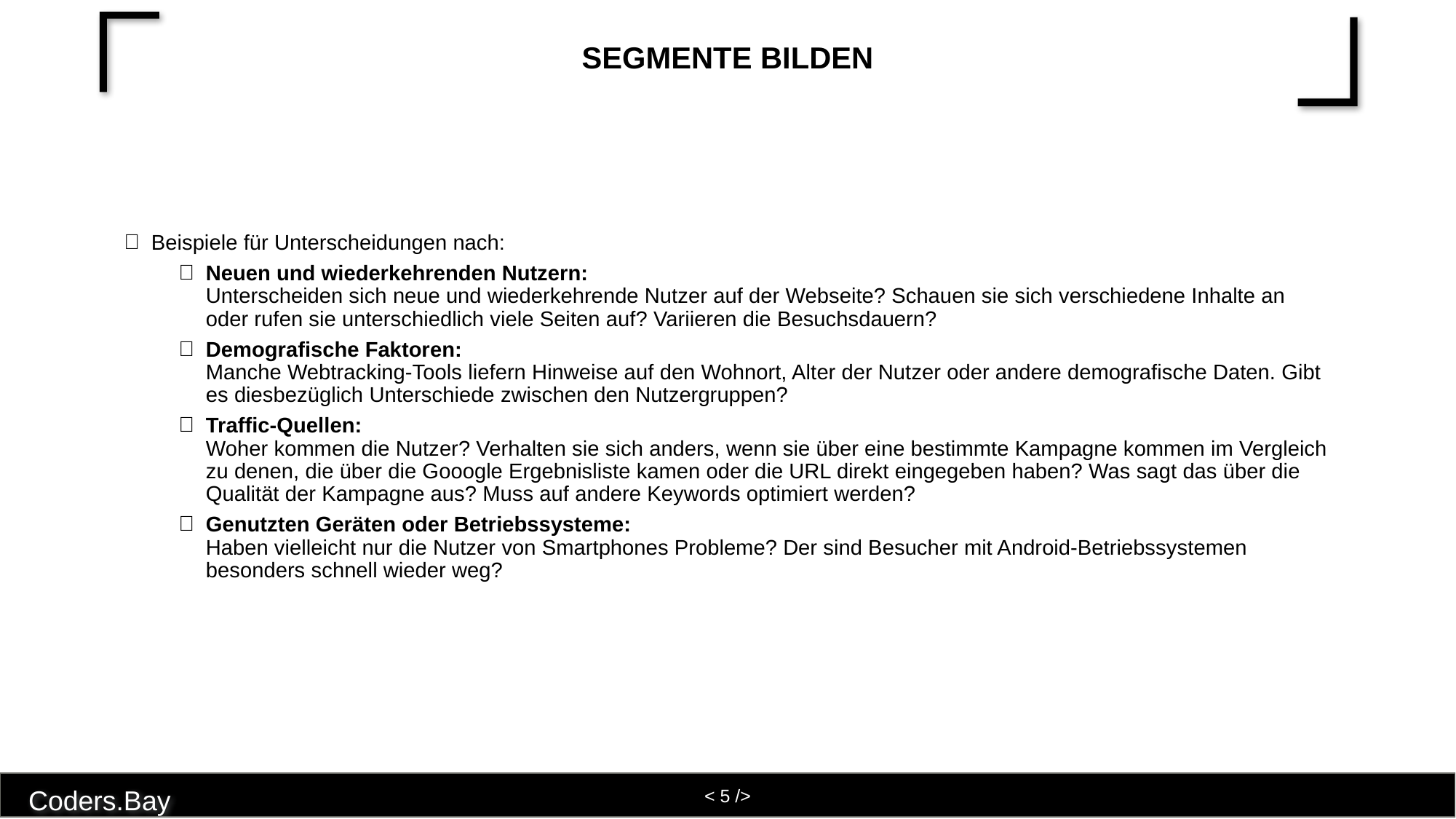

# Segmente bilden
Beispiele für Unterscheidungen nach:
Neuen und wiederkehrenden Nutzern:
Unterscheiden sich neue und wiederkehrende Nutzer auf der Webseite? Schauen sie sich verschiedene Inhalte an oder rufen sie unterschiedlich viele Seiten auf? Variieren die Besuchsdauern?
Demografische Faktoren:
Manche Webtracking-Tools liefern Hinweise auf den Wohnort, Alter der Nutzer oder andere demografische Daten. Gibt es diesbezüglich Unterschiede zwischen den Nutzergruppen?
Traffic-Quellen:
Woher kommen die Nutzer? Verhalten sie sich anders, wenn sie über eine bestimmte Kampagne kommen im Vergleich zu denen, die über die Gooogle Ergebnisliste kamen oder die URL direkt eingegeben haben? Was sagt das über die Qualität der Kampagne aus? Muss auf andere Keywords optimiert werden?
Genutzten Geräten oder Betriebssysteme:
Haben vielleicht nur die Nutzer von Smartphones Probleme? Der sind Besucher mit Android-Betriebssystemen besonders schnell wieder weg?